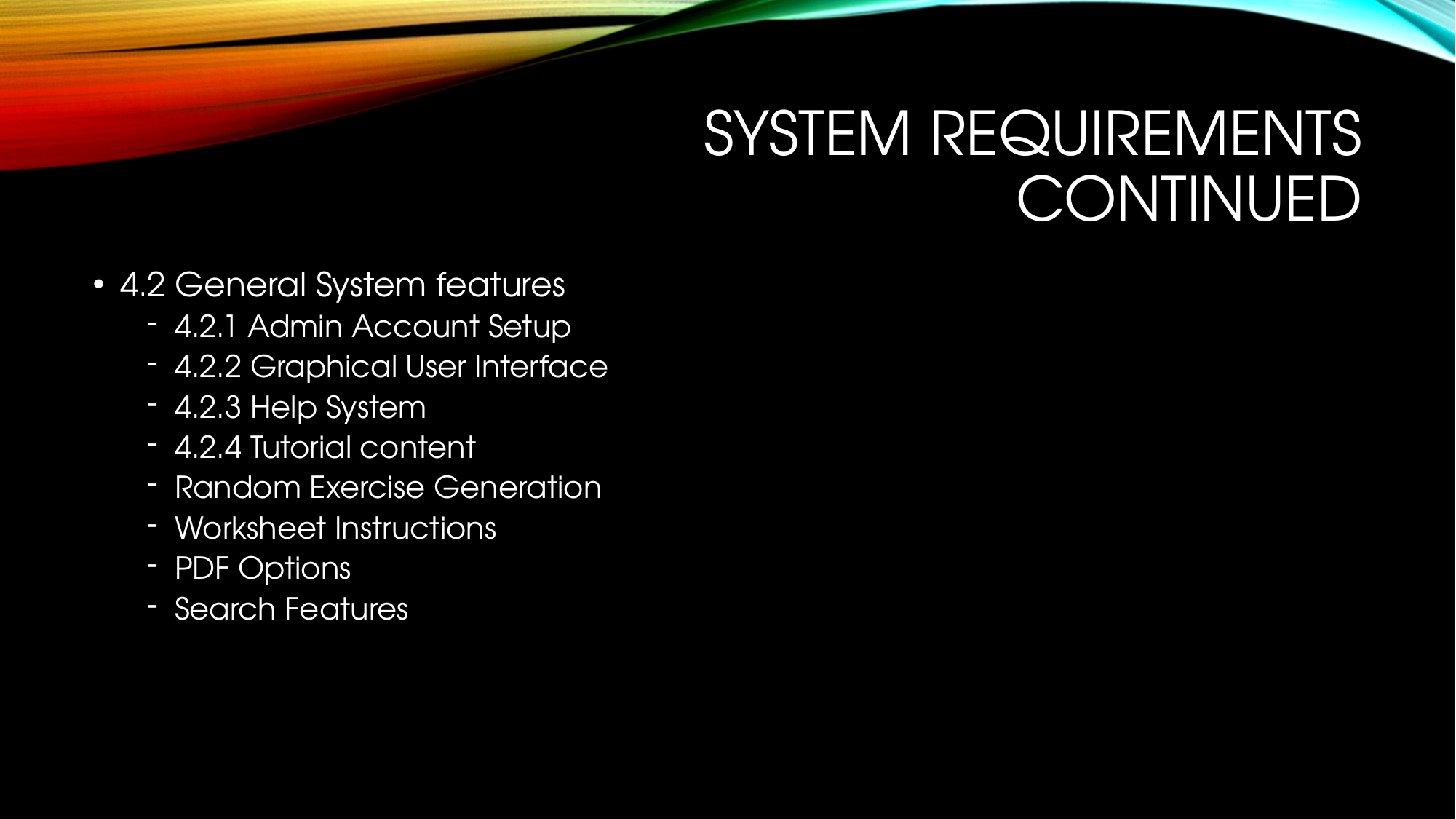

# System requirements continued
4.2 General System features
4.2.1 Admin Account Setup
4.2.2 Graphical User Interface
4.2.3 Help System
4.2.4 Tutorial content
Random Exercise Generation
Worksheet Instructions
PDF Options
Search Features